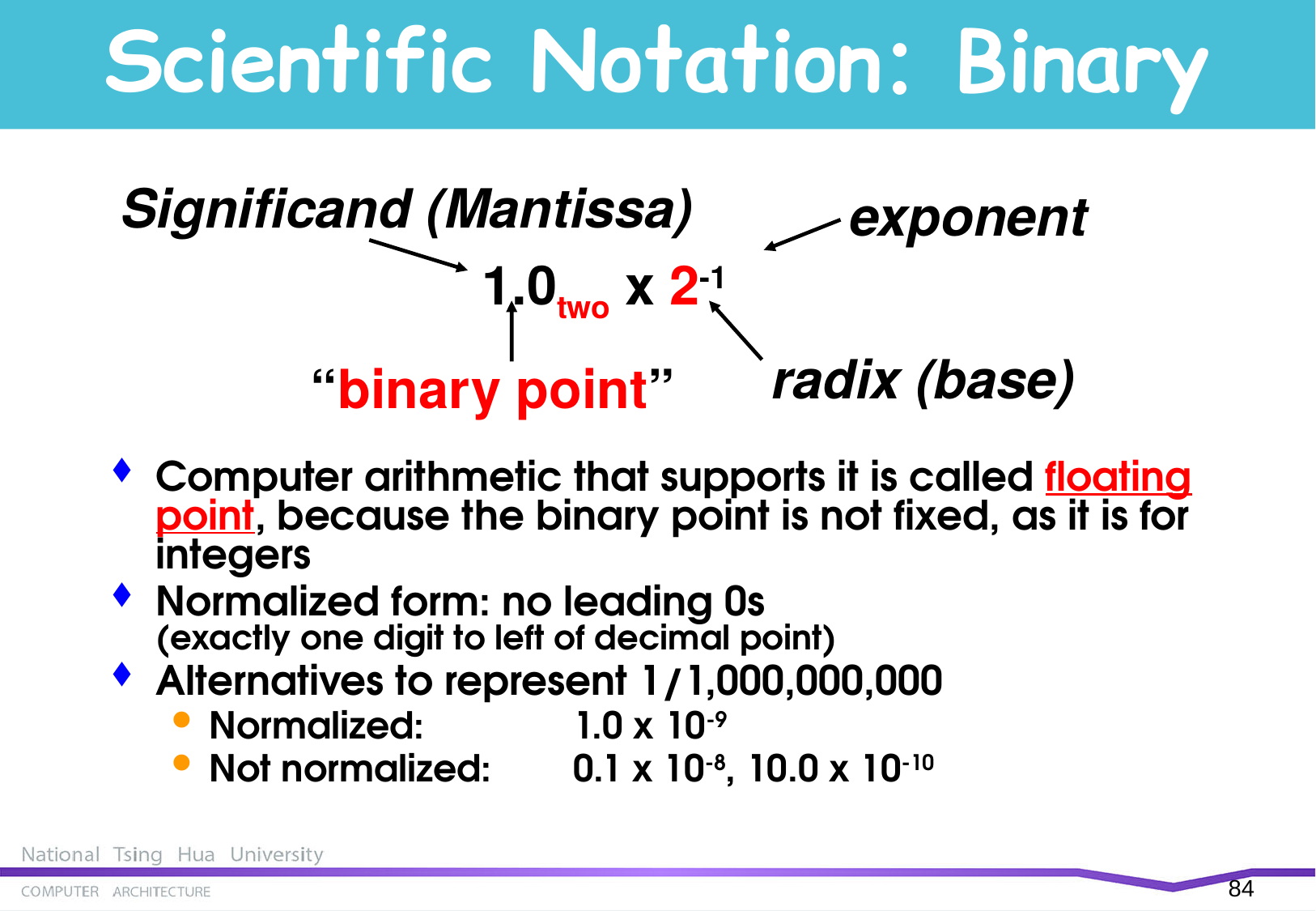

# Scientific Notation: Binary

Computer arithmetic that supports it is called floating point, because the binary point is not fixed, as it is for integers
Normalized form: no leading 0s
(exactly one digit to left of decimal point)
Alternatives to represent 1/1,000,000,000
Normalized: 		1.0 x 10-9
Not normalized: 	0.1 x 10-8, 10.0 x 10-10
Significand (Mantissa)
exponent

1.0two x 2-1

“binary point”

radix (base)
84